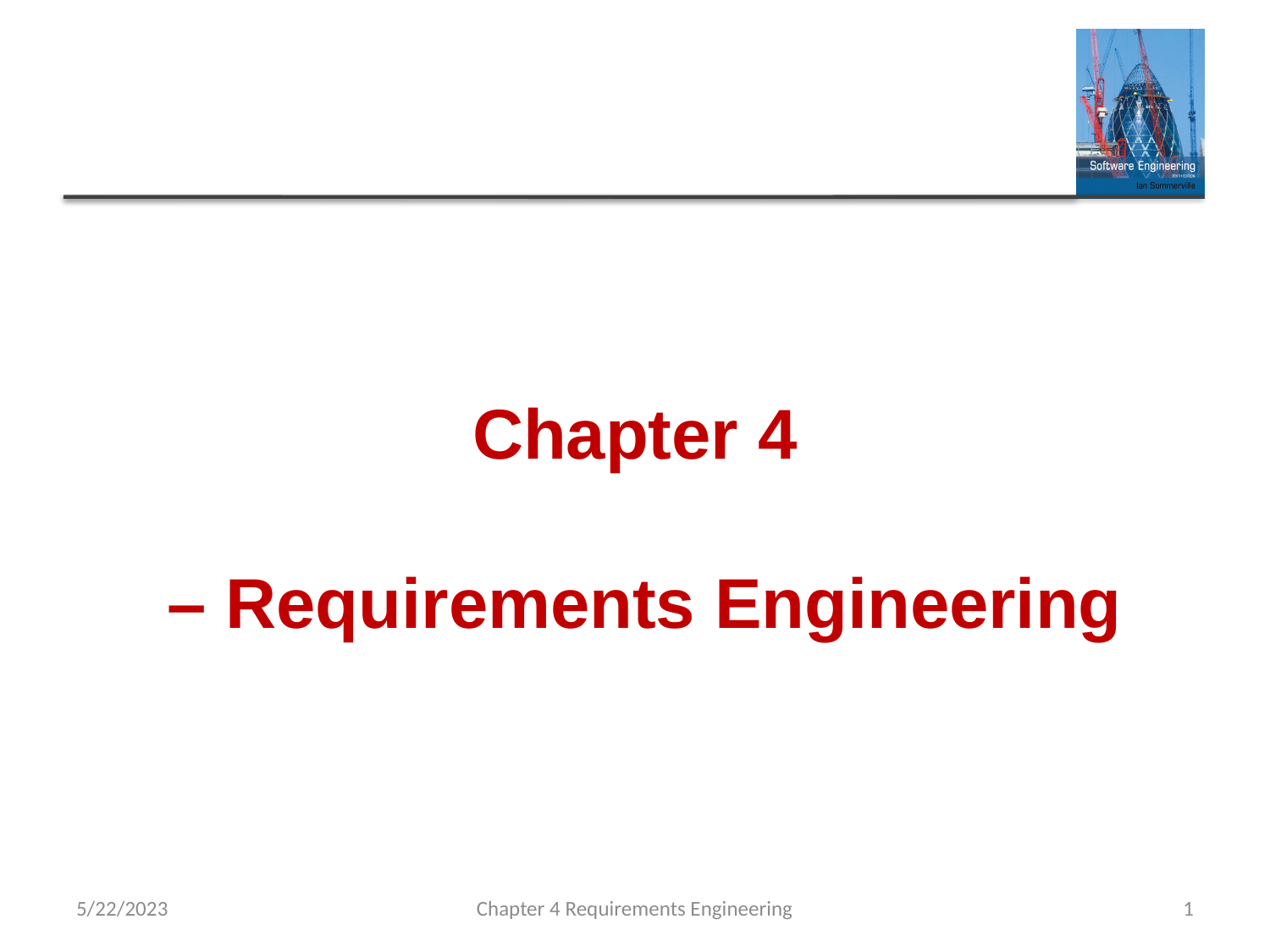

# Chapter 4 – Requirements Engineering
5/22/2023
Chapter 4 Requirements Engineering
1